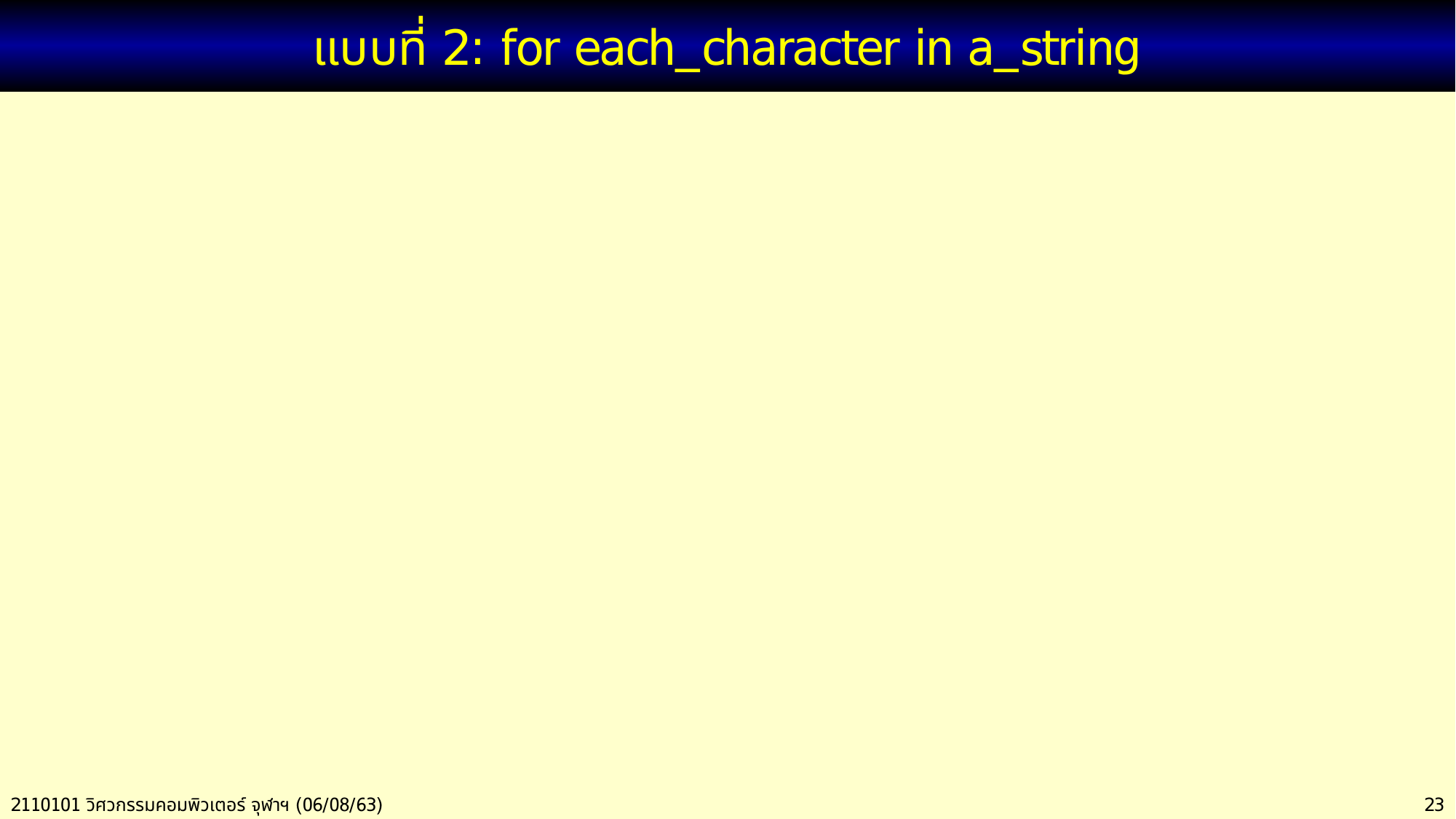

# แบบที่ 2: for each_character in a_string